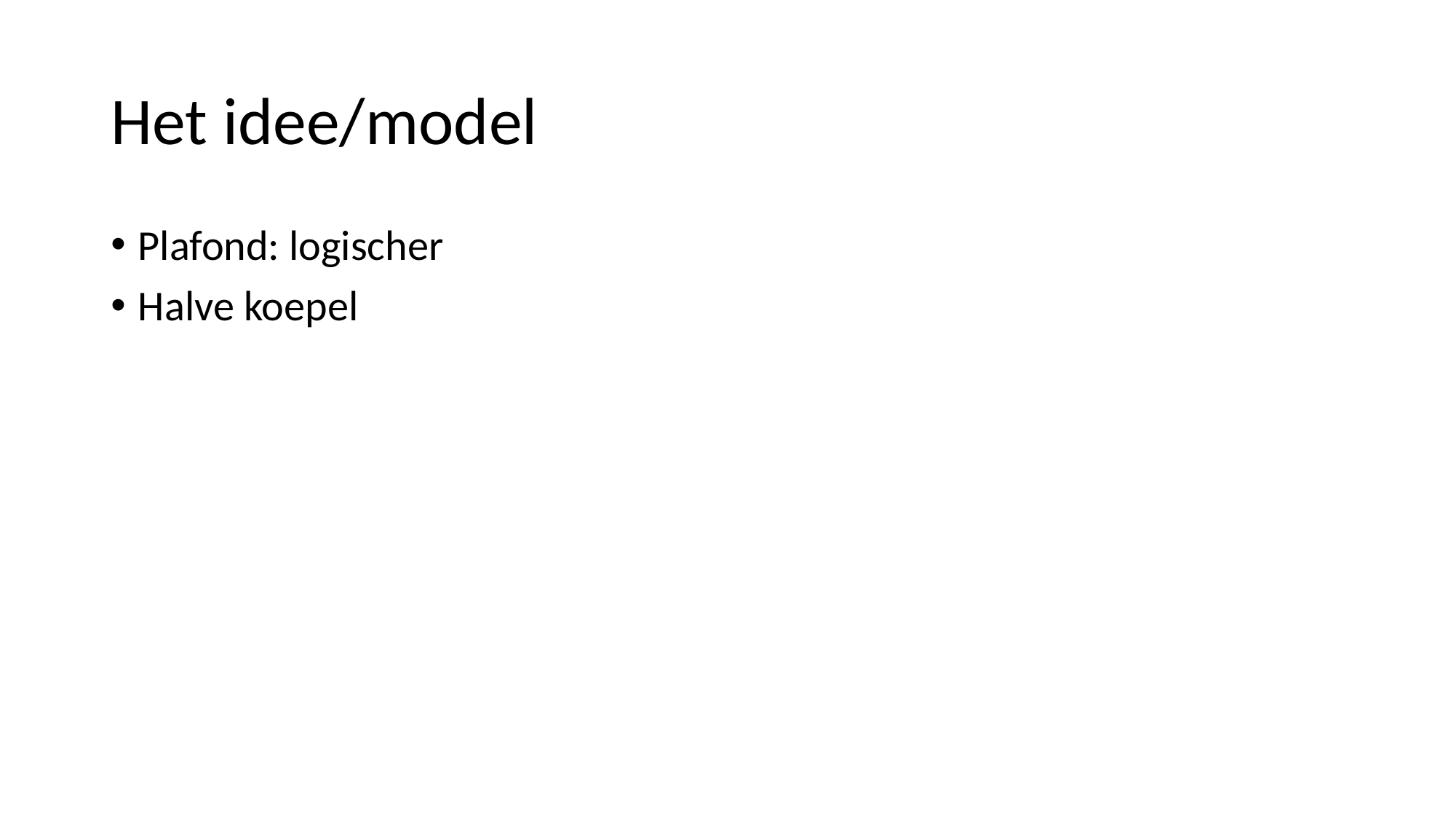

# Het idee/model
Plafond: logischer
Halve koepel